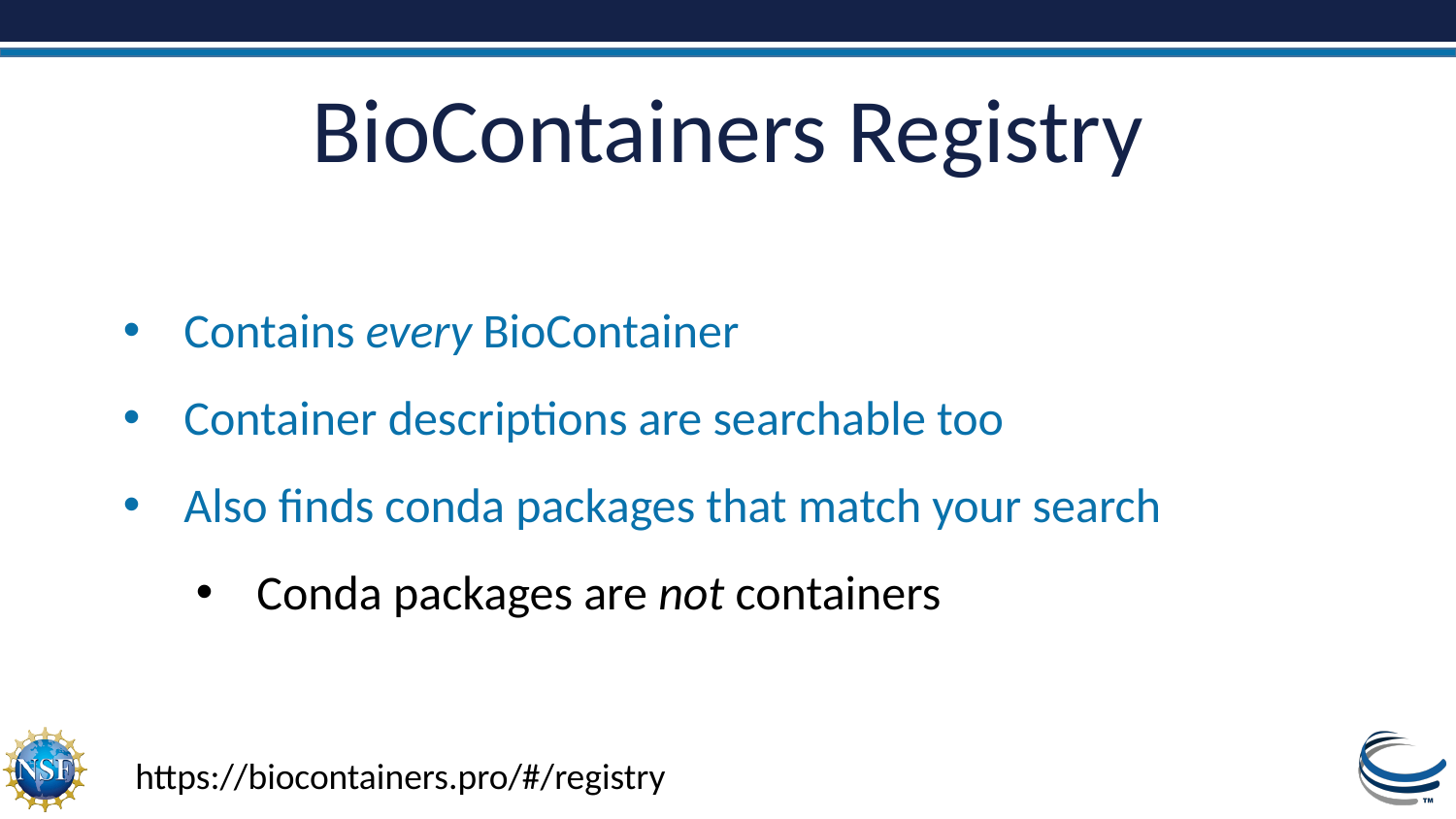

# BioContainers Registry
Contains every BioContainer
Container descriptions are searchable too
Also finds conda packages that match your search
Conda packages are not containers
https://biocontainers.pro/#/registry